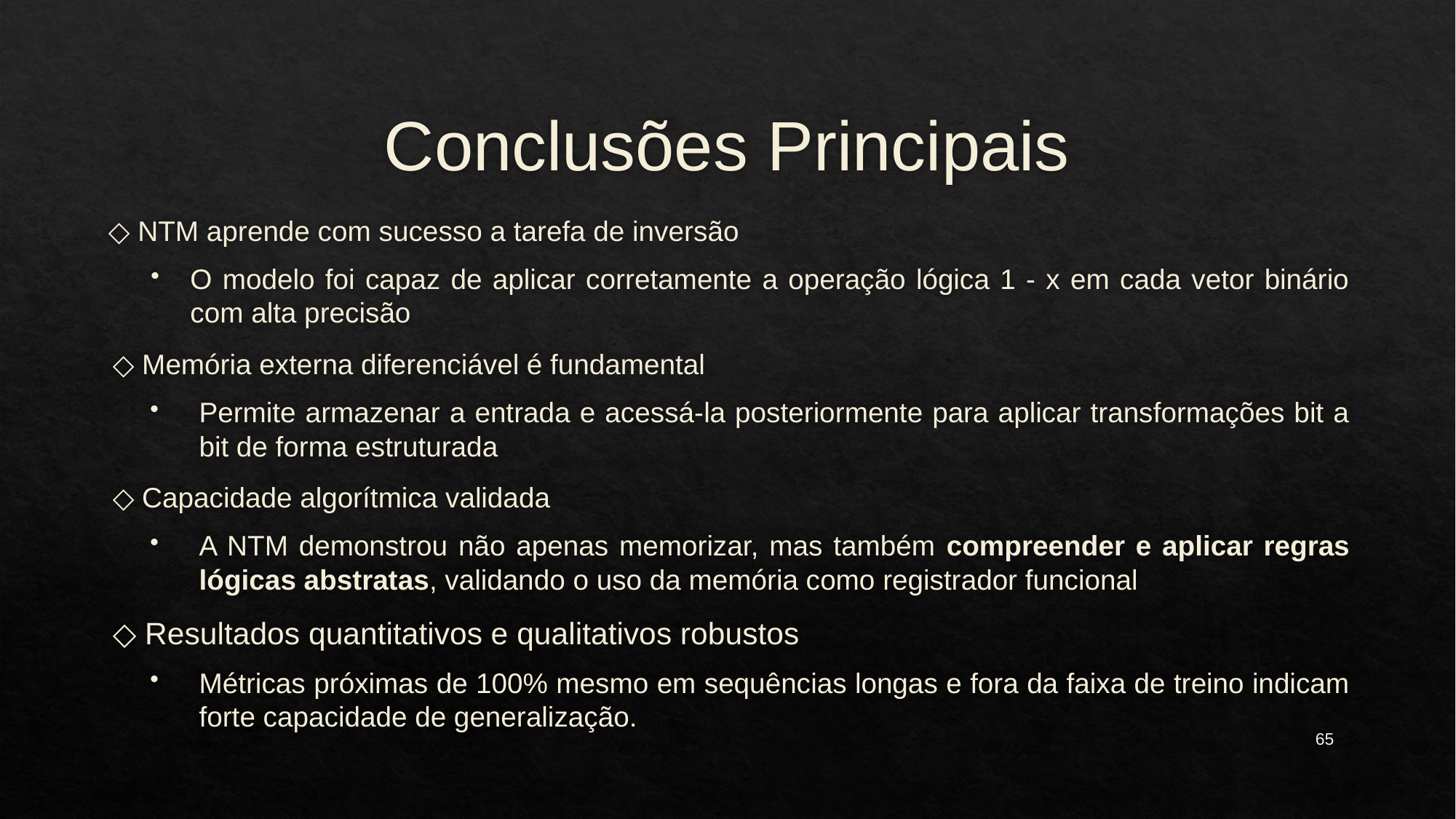

# Conclusões Principais
◇ NTM aprende com sucesso a tarefa de inversão
O modelo foi capaz de aplicar corretamente a operação lógica 1 - x em cada vetor binário com alta precisão
◇ Memória externa diferenciável é fundamental
Permite armazenar a entrada e acessá-la posteriormente para aplicar transformações bit a bit de forma estruturada
◇ Capacidade algorítmica validada
A NTM demonstrou não apenas memorizar, mas também compreender e aplicar regras lógicas abstratas, validando o uso da memória como registrador funcional
◇ Resultados quantitativos e qualitativos robustos
Métricas próximas de 100% mesmo em sequências longas e fora da faixa de treino indicam forte capacidade de generalização.
65